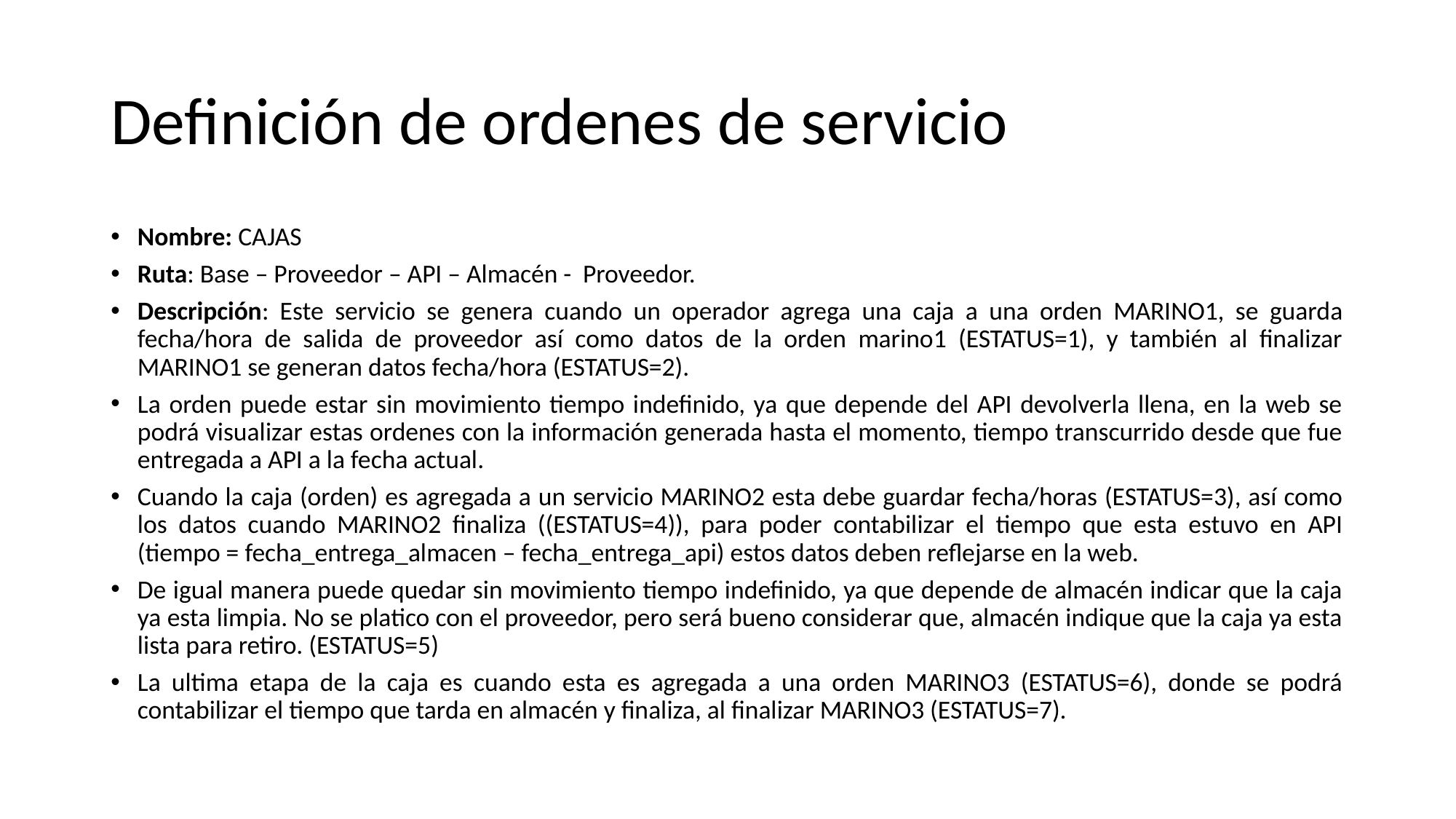

# Definición de ordenes de servicio
Nombre: CAJAS
Ruta: Base – Proveedor – API – Almacén -  Proveedor.
Descripción: Este servicio se genera cuando un operador agrega una caja a una orden MARINO1, se guarda fecha/hora de salida de proveedor así como datos de la orden marino1 (ESTATUS=1), y también al finalizar MARINO1 se generan datos fecha/hora (ESTATUS=2).
La orden puede estar sin movimiento tiempo indefinido, ya que depende del API devolverla llena, en la web se podrá visualizar estas ordenes con la información generada hasta el momento, tiempo transcurrido desde que fue entregada a API a la fecha actual.
Cuando la caja (orden) es agregada a un servicio MARINO2 esta debe guardar fecha/horas (ESTATUS=3), así como los datos cuando MARINO2 finaliza ((ESTATUS=4)), para poder contabilizar el tiempo que esta estuvo en API (tiempo = fecha_entrega_almacen – fecha_entrega_api) estos datos deben reflejarse en la web.
De igual manera puede quedar sin movimiento tiempo indefinido, ya que depende de almacén indicar que la caja ya esta limpia. No se platico con el proveedor, pero será bueno considerar que, almacén indique que la caja ya esta lista para retiro. (ESTATUS=5)
La ultima etapa de la caja es cuando esta es agregada a una orden MARINO3 (ESTATUS=6), donde se podrá contabilizar el tiempo que tarda en almacén y finaliza, al finalizar MARINO3 (ESTATUS=7).